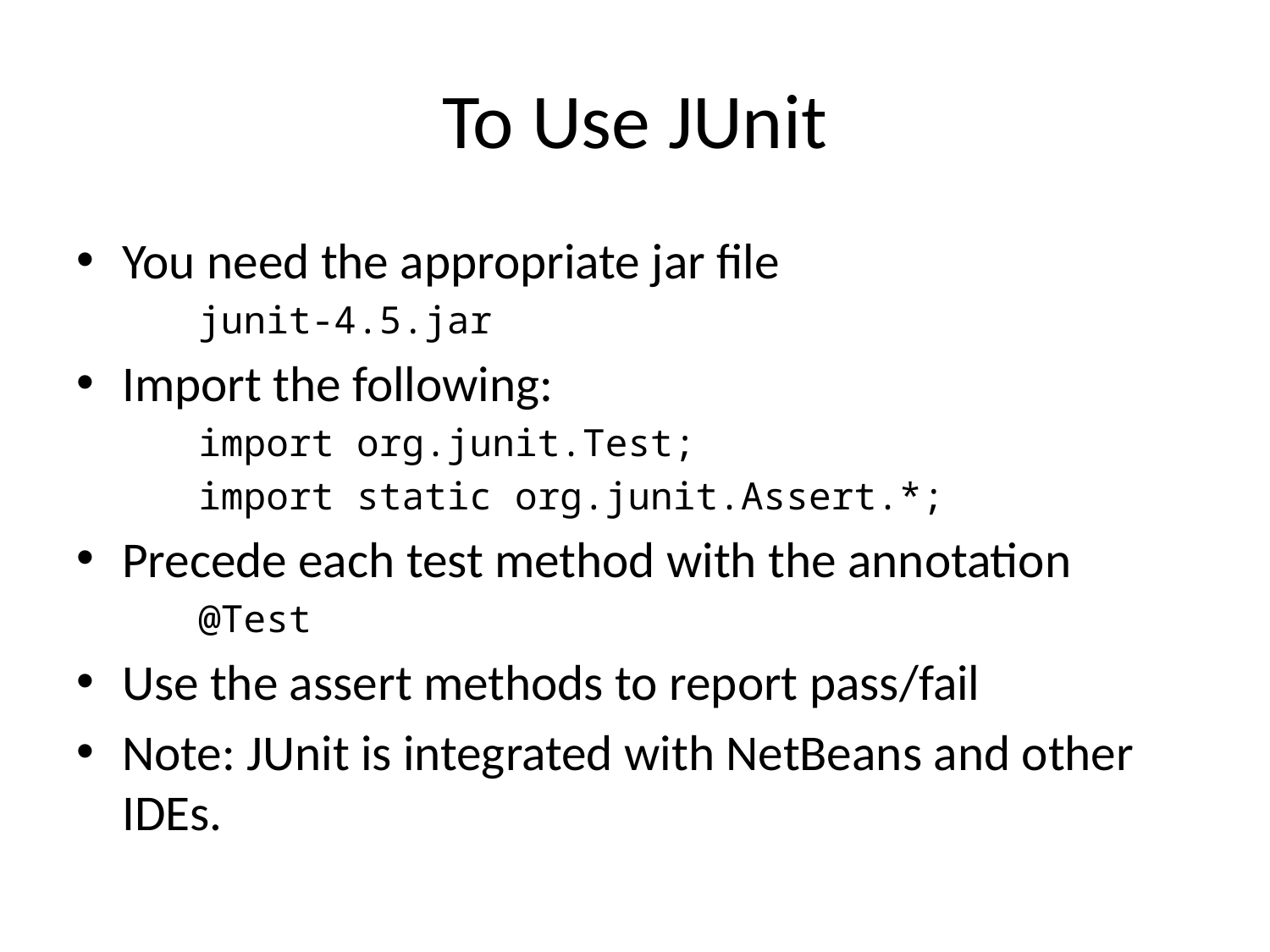

# To Use JUnit
You need the appropriate jar file
junit-4.5.jar
Import the following:
import org.junit.Test;
import static org.junit.Assert.*;
Precede each test method with the annotation
@Test
Use the assert methods to report pass/fail
Note: JUnit is integrated with NetBeans and other IDEs.